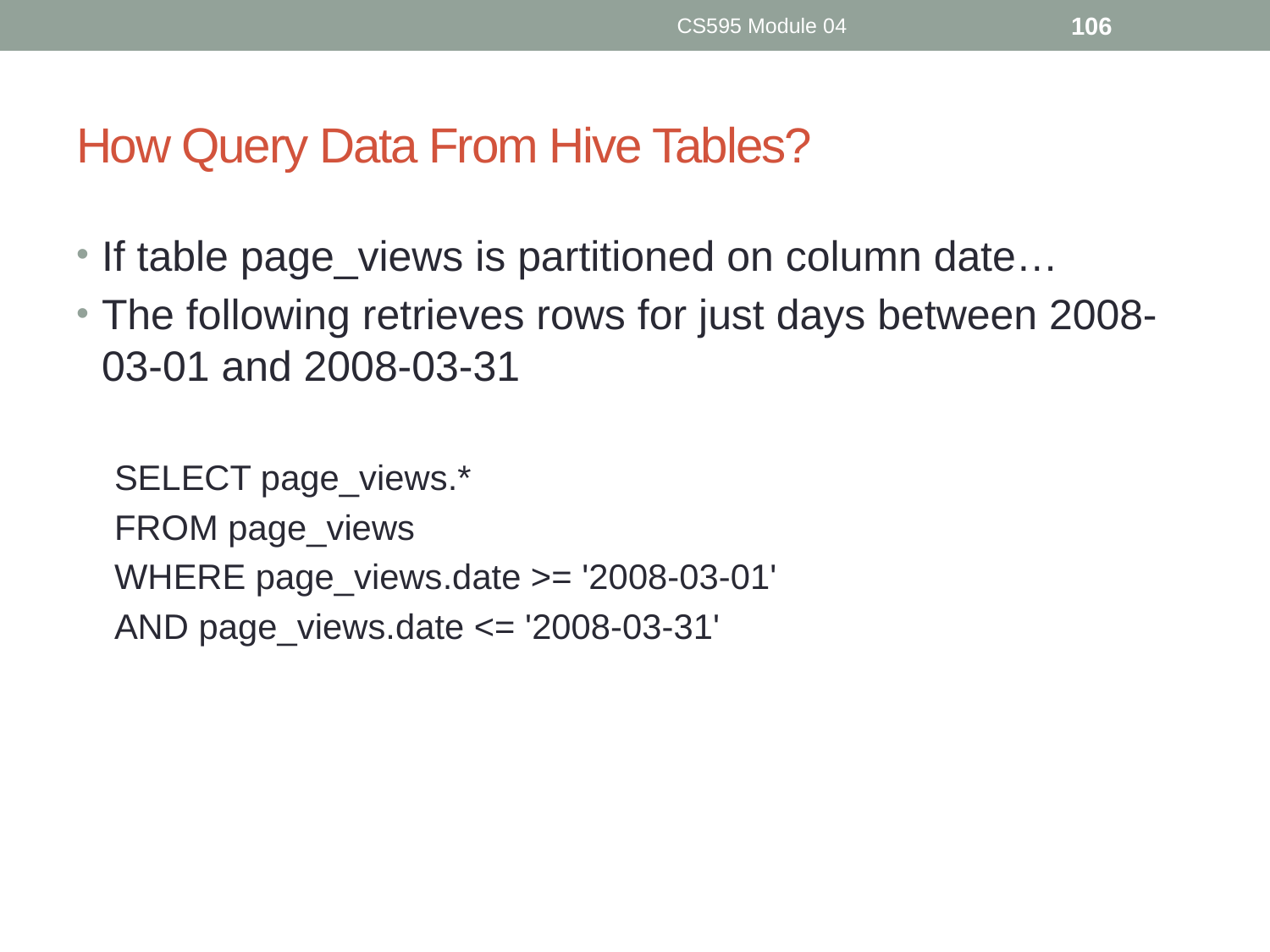

CS595 Module 04
106
# How Query Data From Hive Tables?
If table page_views is partitioned on column date…
The following retrieves rows for just days between 2008-03-01 and 2008-03-31

SELECT page_views.*
FROM page_views
WHERE page_views.date >= '2008-03-01'
AND page_views.date <= '2008-03-31'